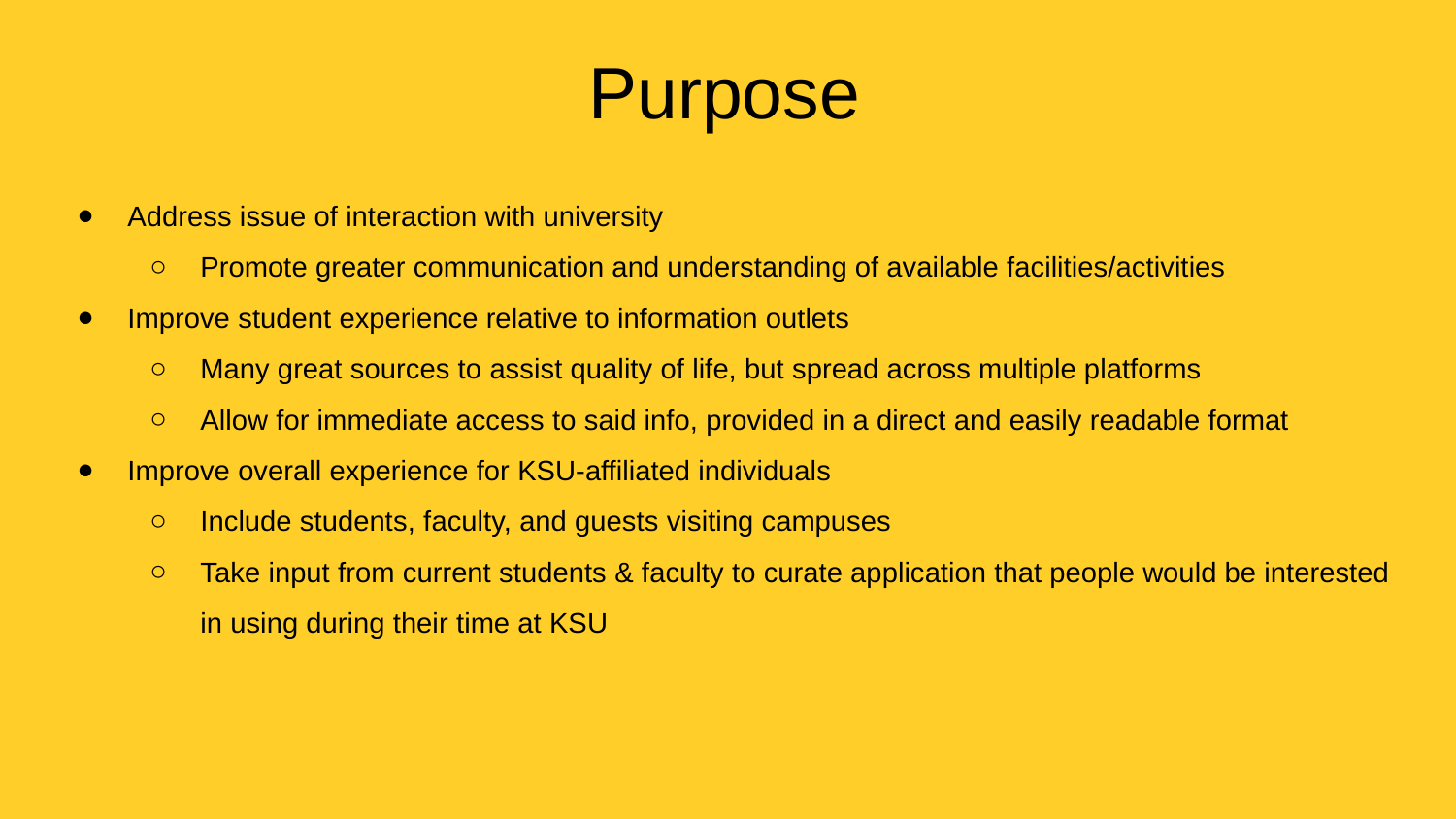

Purpose
Address issue of interaction with university
Promote greater communication and understanding of available facilities/activities
Improve student experience relative to information outlets
Many great sources to assist quality of life, but spread across multiple platforms
Allow for immediate access to said info, provided in a direct and easily readable format
Improve overall experience for KSU-affiliated individuals
Include students, faculty, and guests visiting campuses
Take input from current students & faculty to curate application that people would be interested in using during their time at KSU